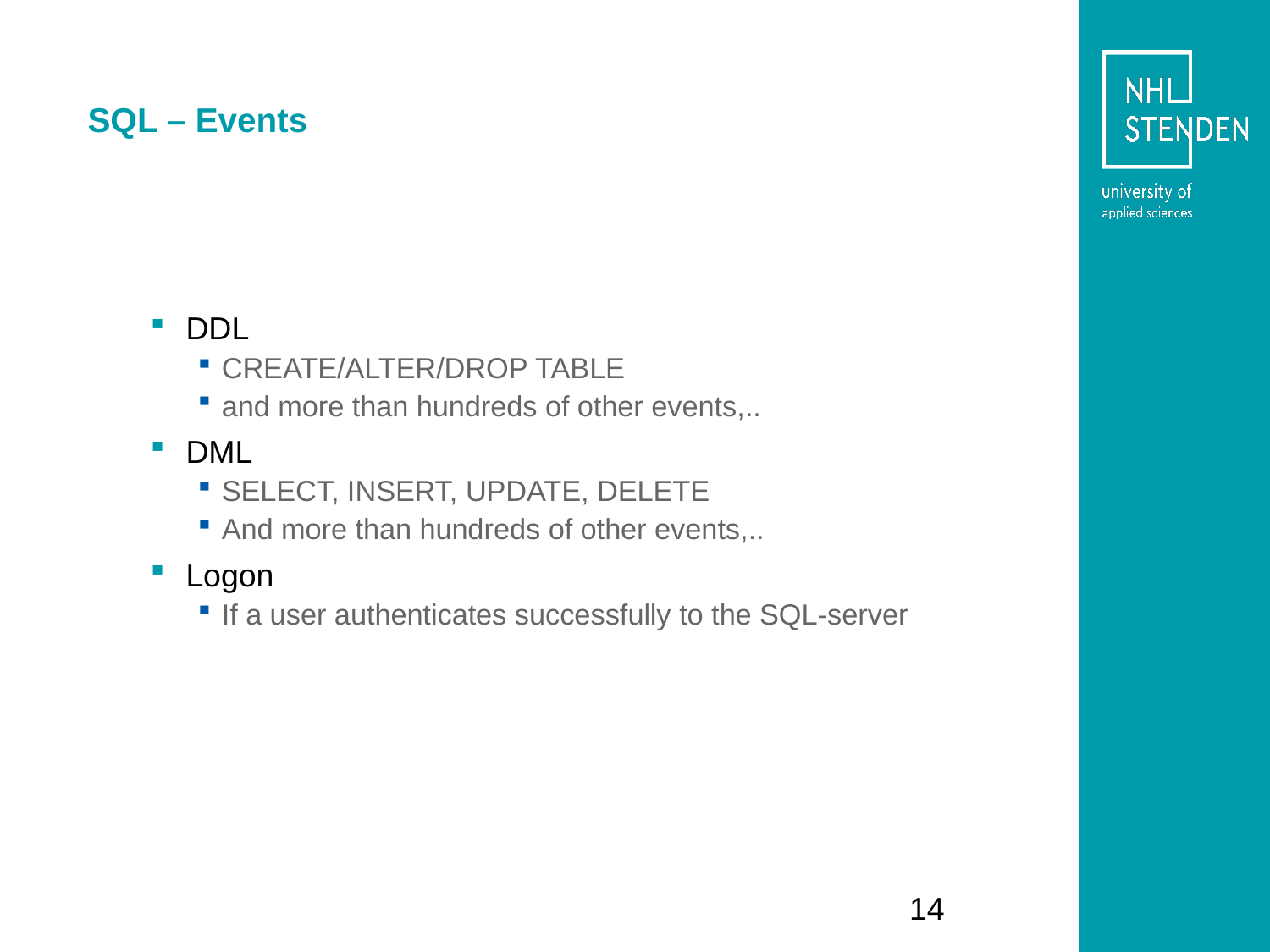

# SQL – Events
DDL
CREATE/ALTER/DROP TABLE
and more than hundreds of other events,..
DML
SELECT, INSERT, UPDATE, DELETE
And more than hundreds of other events,..
Logon
If a user authenticates successfully to the SQL-server

14